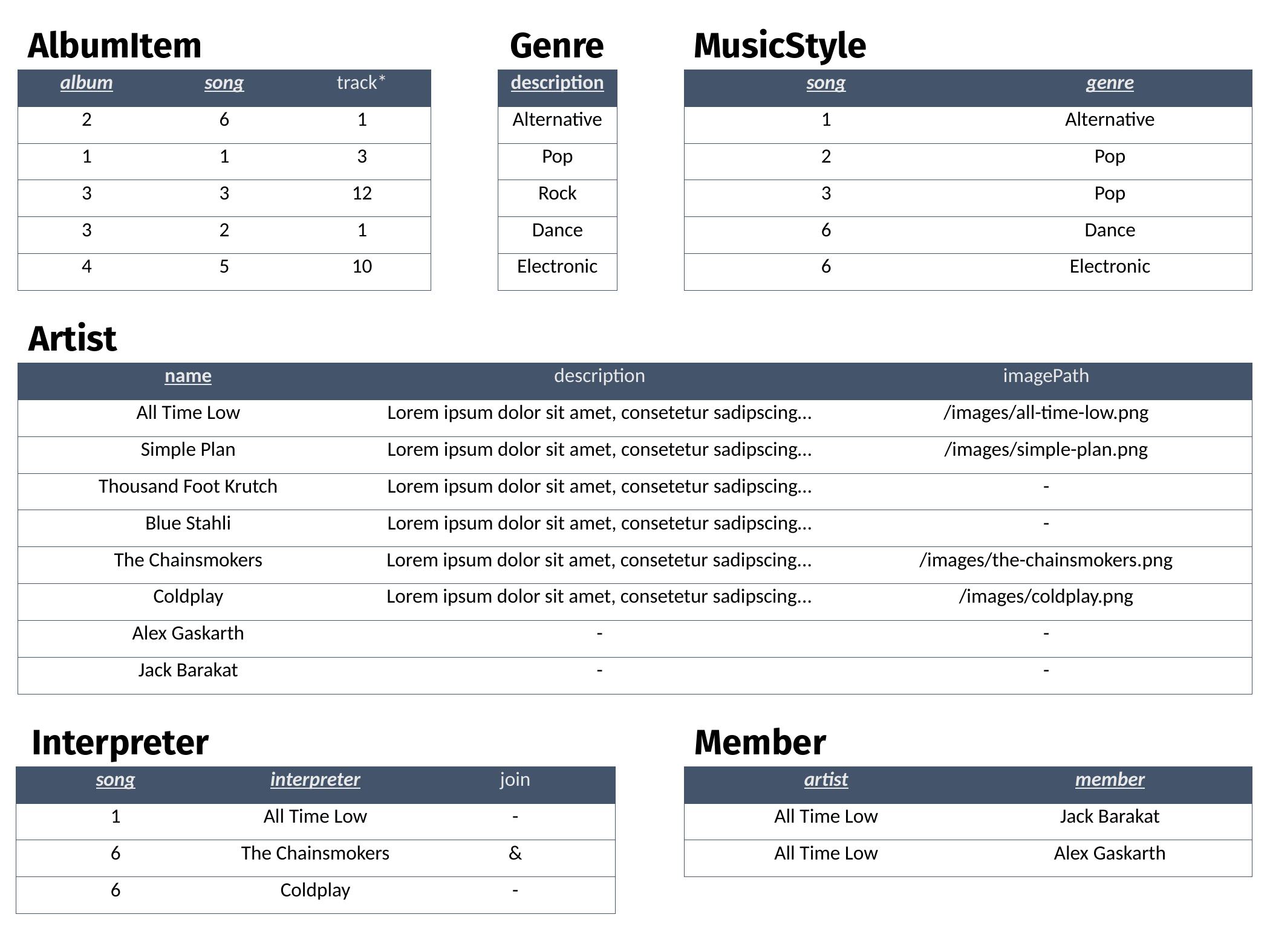

AlbumItem
Genre
MusicStyle
| album | song | track\* |
| --- | --- | --- |
| 2 | 6 | 1 |
| 1 | 1 | 3 |
| 3 | 3 | 12 |
| 3 | 2 | 1 |
| 4 | 5 | 10 |
| description |
| --- |
| Alternative |
| Pop |
| Rock |
| Dance |
| Electronic |
| song | genre |
| --- | --- |
| 1 | Alternative |
| 2 | Pop |
| 3 | Pop |
| 6 | Dance |
| 6 | Electronic |
Artist
| name | description | imagePath |
| --- | --- | --- |
| All Time Low | Lorem ipsum dolor sit amet, consetetur sadipscing… | /images/all-time-low.png |
| Simple Plan | Lorem ipsum dolor sit amet, consetetur sadipscing… | /images/simple-plan.png |
| Thousand Foot Krutch | Lorem ipsum dolor sit amet, consetetur sadipscing… | - |
| Blue Stahli | Lorem ipsum dolor sit amet, consetetur sadipscing… | - |
| The Chainsmokers | Lorem ipsum dolor sit amet, consetetur sadipscing... | /images/the-chainsmokers.png |
| Coldplay | Lorem ipsum dolor sit amet, consetetur sadipscing... | /images/coldplay.png |
| Alex Gaskarth | - | - |
| Jack Barakat | - | - |
Interpreter
Member
| song | interpreter | join |
| --- | --- | --- |
| 1 | All Time Low | - |
| 6 | The Chainsmokers | & |
| 6 | Coldplay | - |
| artist | member |
| --- | --- |
| All Time Low | Jack Barakat |
| All Time Low | Alex Gaskarth |